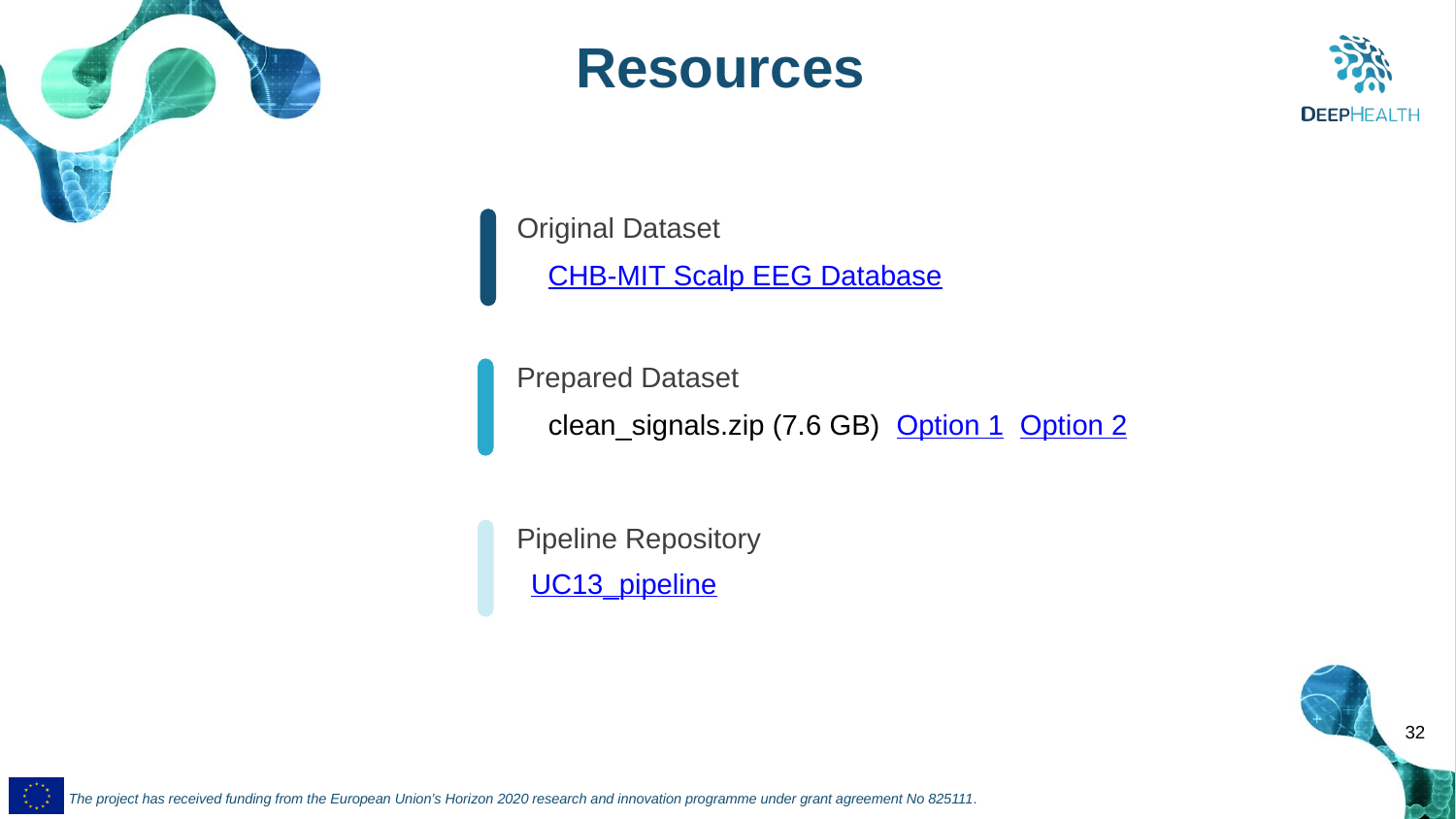

Resources
Original Dataset

CHB-MIT Scalp EEG Database
Prepared Dataset

clean_signals.zip (7.6 GB)  Option 1  Option 2
Pipeline Repository

UC13_pipeline